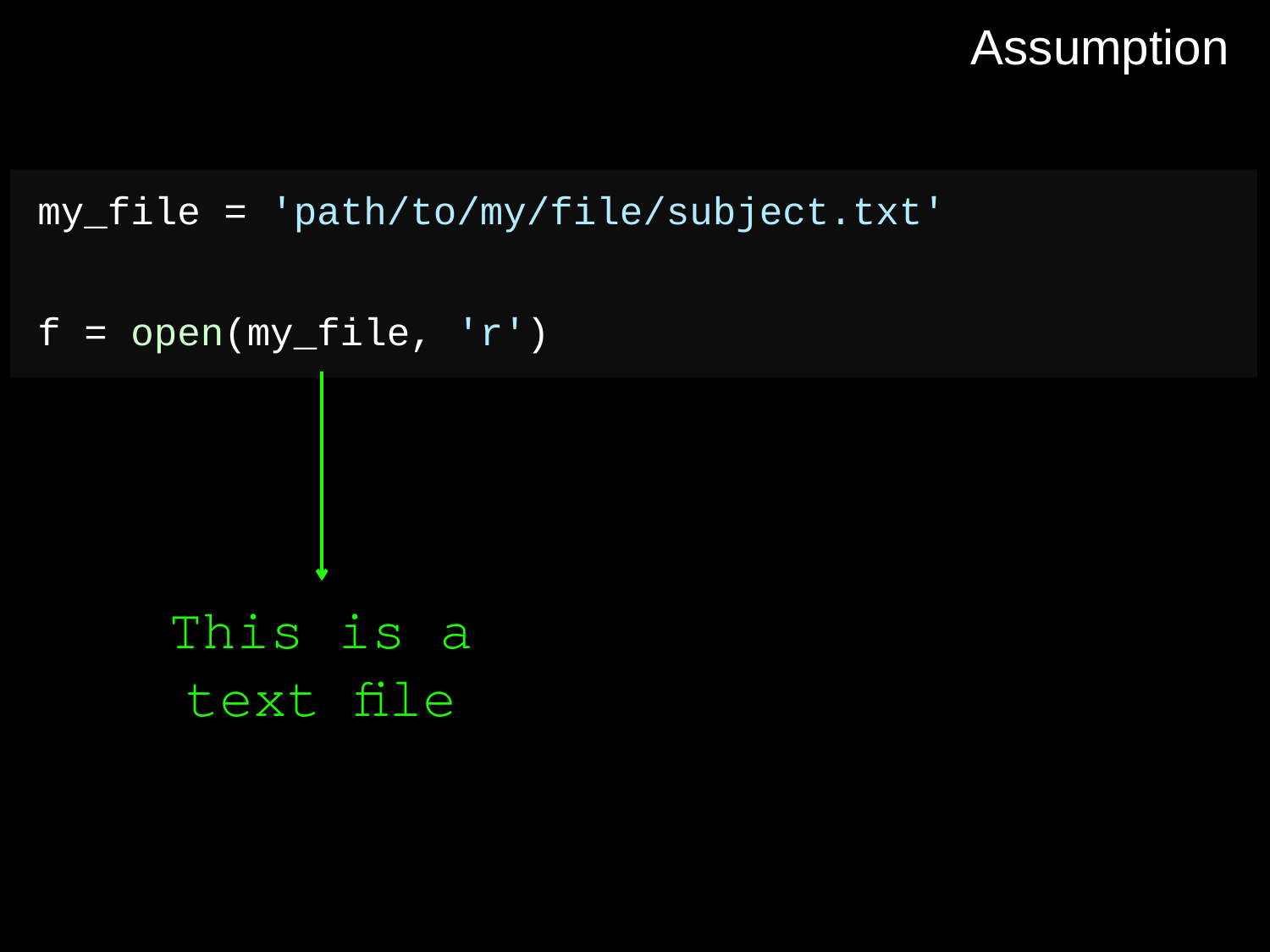

Assumption
my_file = 'path/to/my/file/subject.txt'

f = open(my_file, 'r')

This is a text file